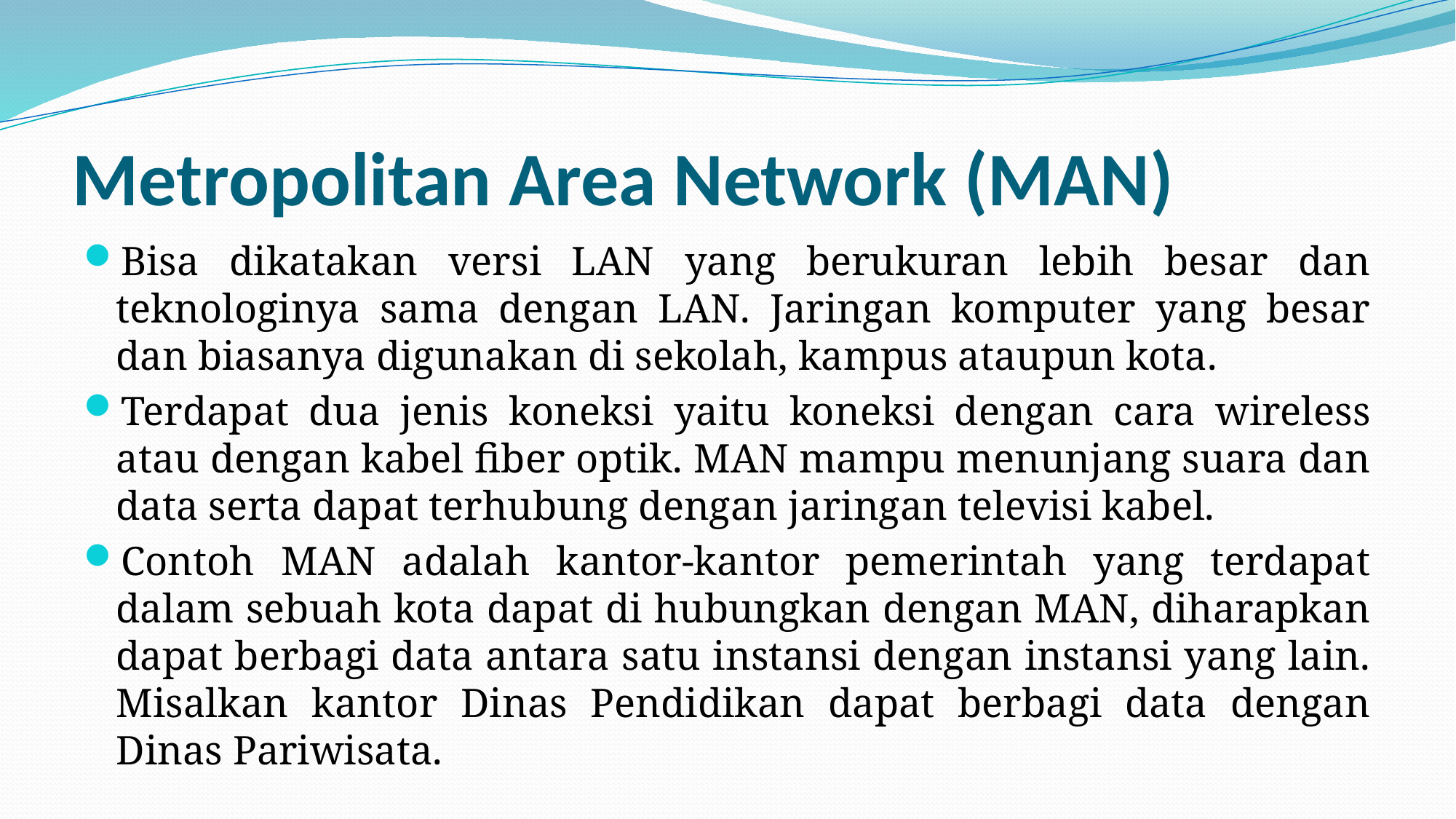

# Metropolitan Area Network (MAN)
Bisa dikatakan versi LAN yang berukuran lebih besar dan teknologinya sama dengan LAN. Jaringan komputer yang besar dan biasanya digunakan di sekolah, kampus ataupun kota.
Terdapat dua jenis koneksi yaitu koneksi dengan cara wireless atau dengan kabel fiber optik. MAN mampu menunjang suara dan data serta dapat terhubung dengan jaringan televisi kabel.
Contoh MAN adalah kantor-kantor pemerintah yang terdapat dalam sebuah kota dapat di hubungkan dengan MAN, diharapkan dapat berbagi data antara satu instansi dengan instansi yang lain. Misalkan kantor Dinas Pendidikan dapat berbagi data dengan Dinas Pariwisata.